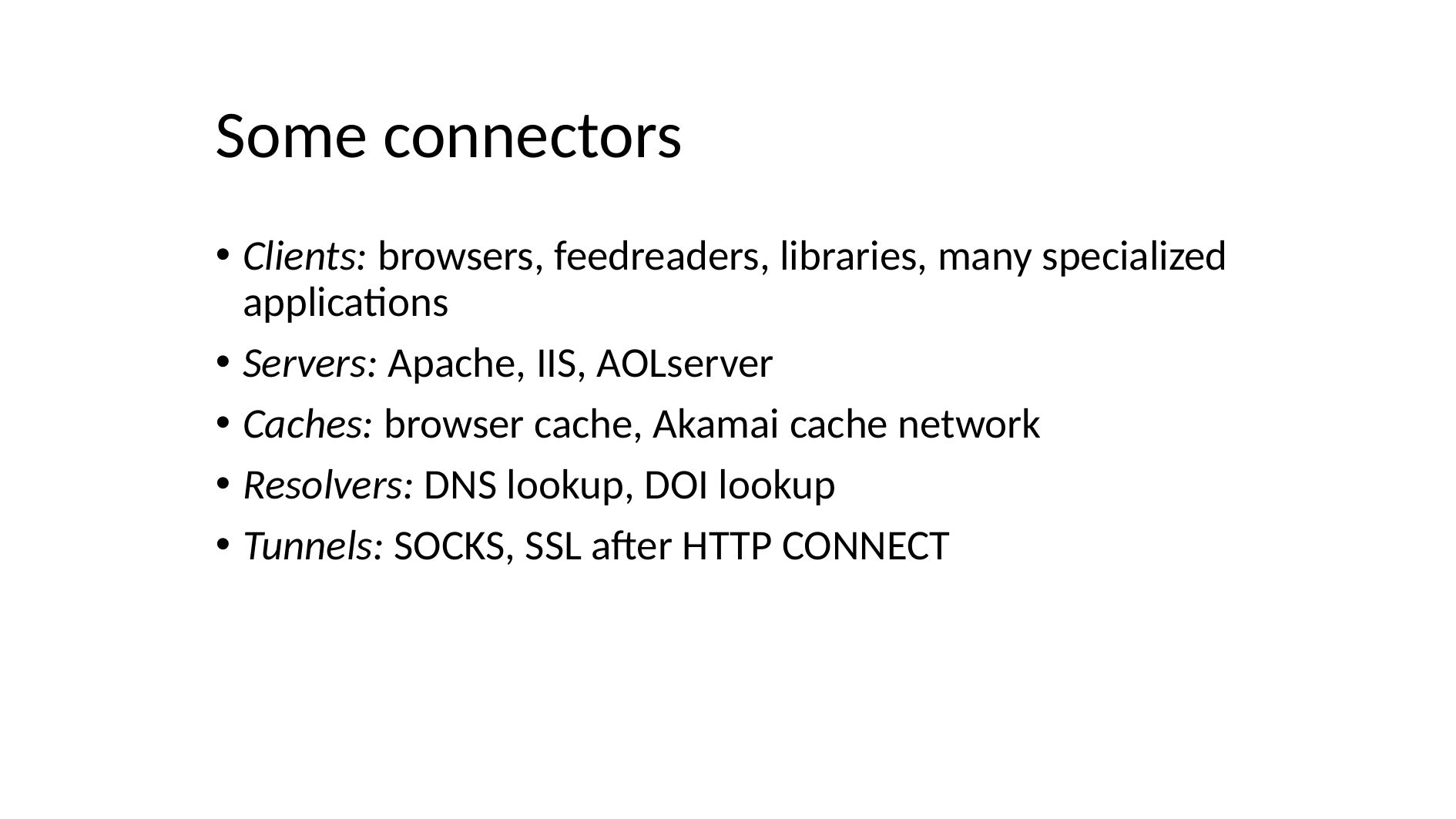

# Some connectors
Clients: browsers, feedreaders, libraries, many specialized applications
Servers: Apache, IIS, AOLserver
Caches: browser cache, Akamai cache network
Resolvers: DNS lookup, DOI lookup
Tunnels: SOCKS, SSL after HTTP CONNECT